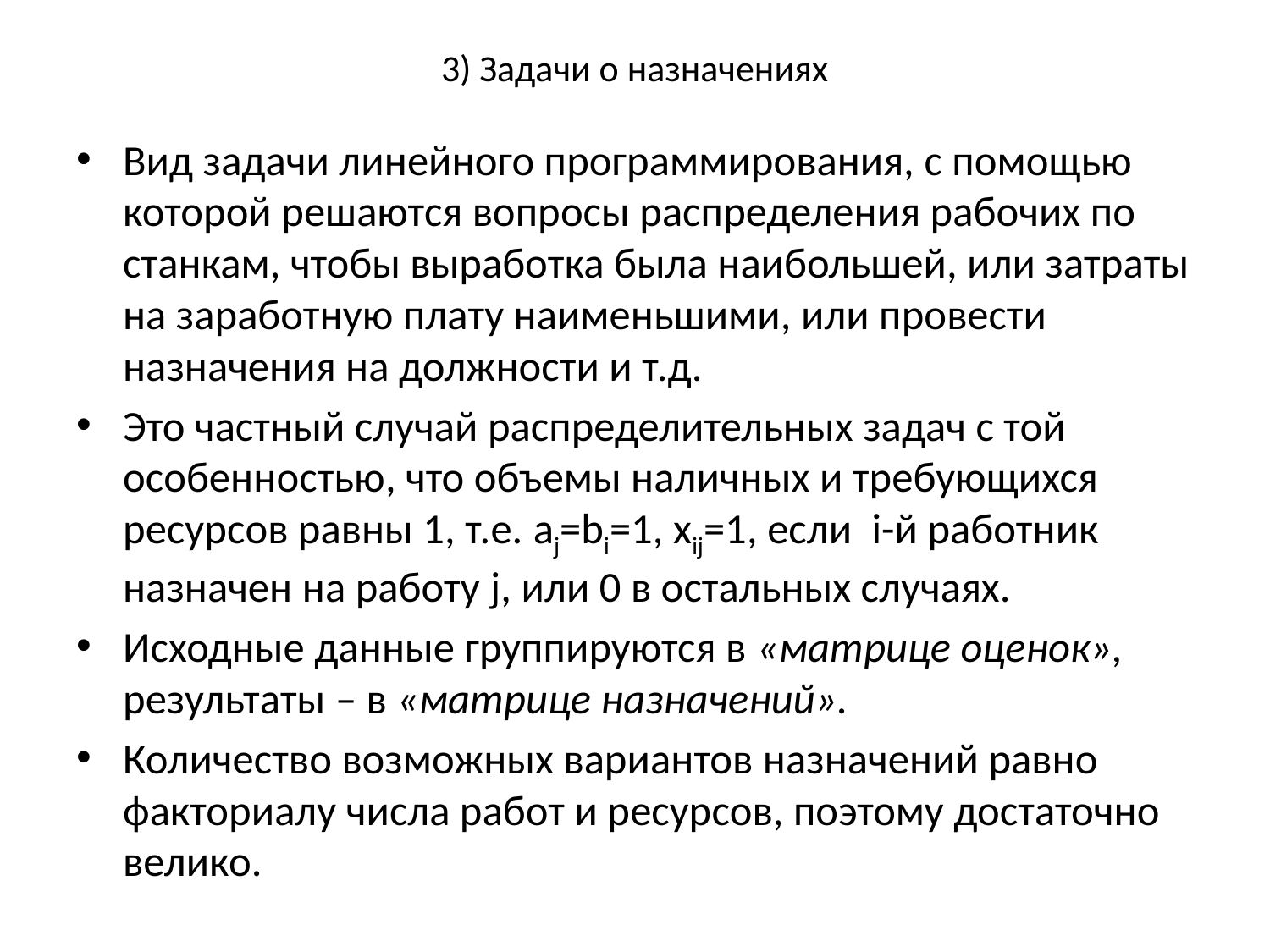

# 3) Задачи о назначениях
Вид задачи линейного программирования, с помощью которой решаются вопросы распределения рабочих по станкам, чтобы выработка была наибольшей, или затраты на заработную плату наименьшими, или провести назначения на должности и т.д.
Это частный случай распределительных задач с той особенностью, что объемы наличных и требующихся ресурсов равны 1, т.е. aj=bi=1, xij=1, если  i-й работник назначен на работу j, или 0 в остальных случаях.
Исходные данные группируются в «матрице оценок», результаты – в «матрице назначений».
Количество возможных вариантов назначений равно факториалу числа работ и ресурсов, поэтому достаточно велико.